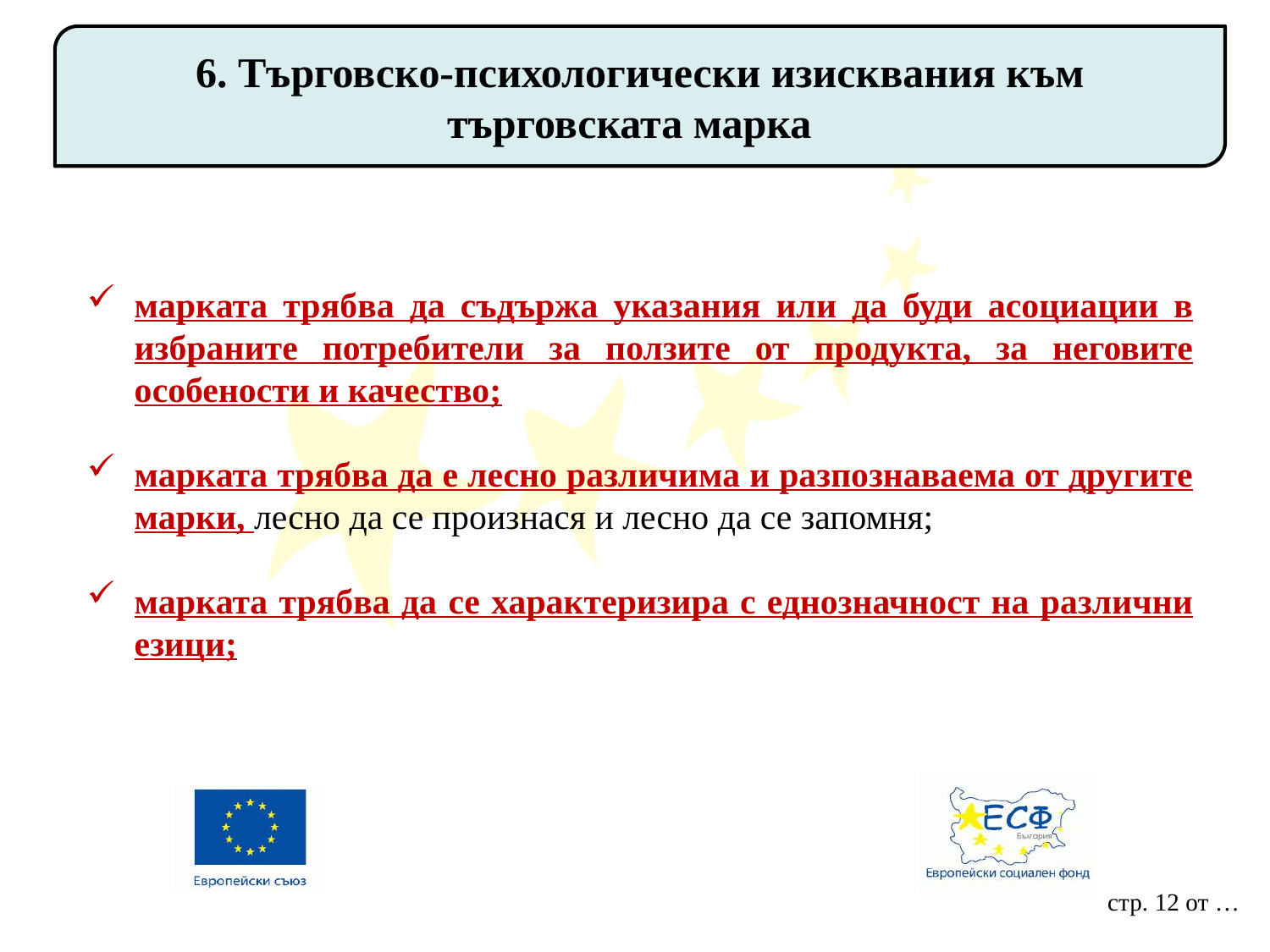

6. Търговско-психологически изисквания към търговската марка
марката трябва да съдържа указания или да буди асоциации в избраните потребители за ползите от продукта, за неговите особености и качество;

марката трябва да е лесно различима и разпознаваема от другите марки, лесно да се произнася и лесно да се запомня;

марката трябва да се характеризира с еднозначност на различни езици;